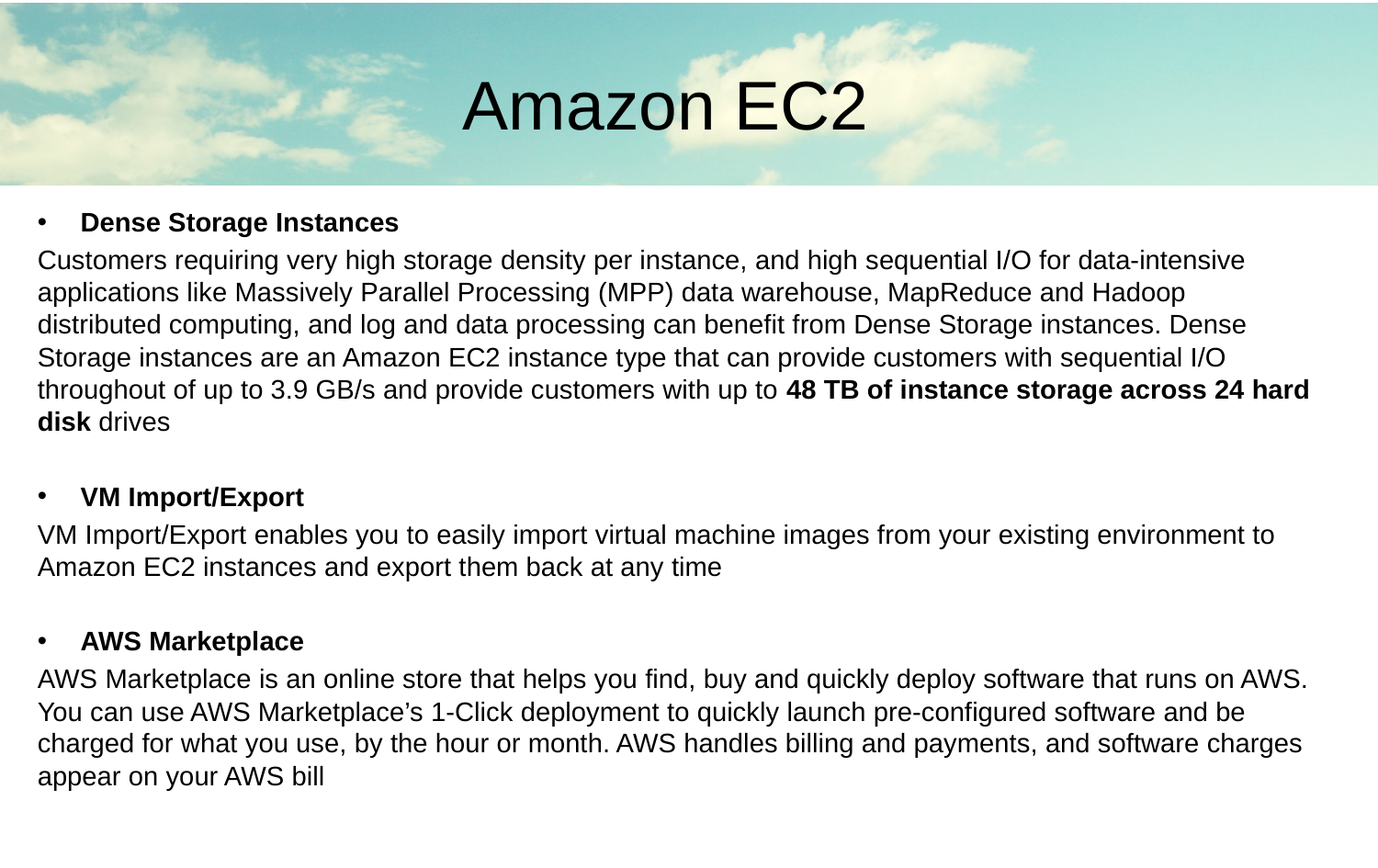

Amazon EC2
Dense Storage Instances
Customers requiring very high storage density per instance, and high sequential I/O for data-intensive applications like Massively Parallel Processing (MPP) data warehouse, MapReduce and Hadoop distributed computing, and log and data processing can benefit from Dense Storage instances. Dense Storage instances are an Amazon EC2 instance type that can provide customers with sequential I/O throughout of up to 3.9 GB/s and provide customers with up to 48 TB of instance storage across 24 hard disk drives

VM Import/Export
VM Import/Export enables you to easily import virtual machine images from your existing environment to Amazon EC2 instances and export them back at any time

AWS Marketplace
AWS Marketplace is an online store that helps you find, buy and quickly deploy software that runs on AWS. You can use AWS Marketplace’s 1-Click deployment to quickly launch pre-configured software and be charged for what you use, by the hour or month. AWS handles billing and payments, and software charges appear on your AWS bill